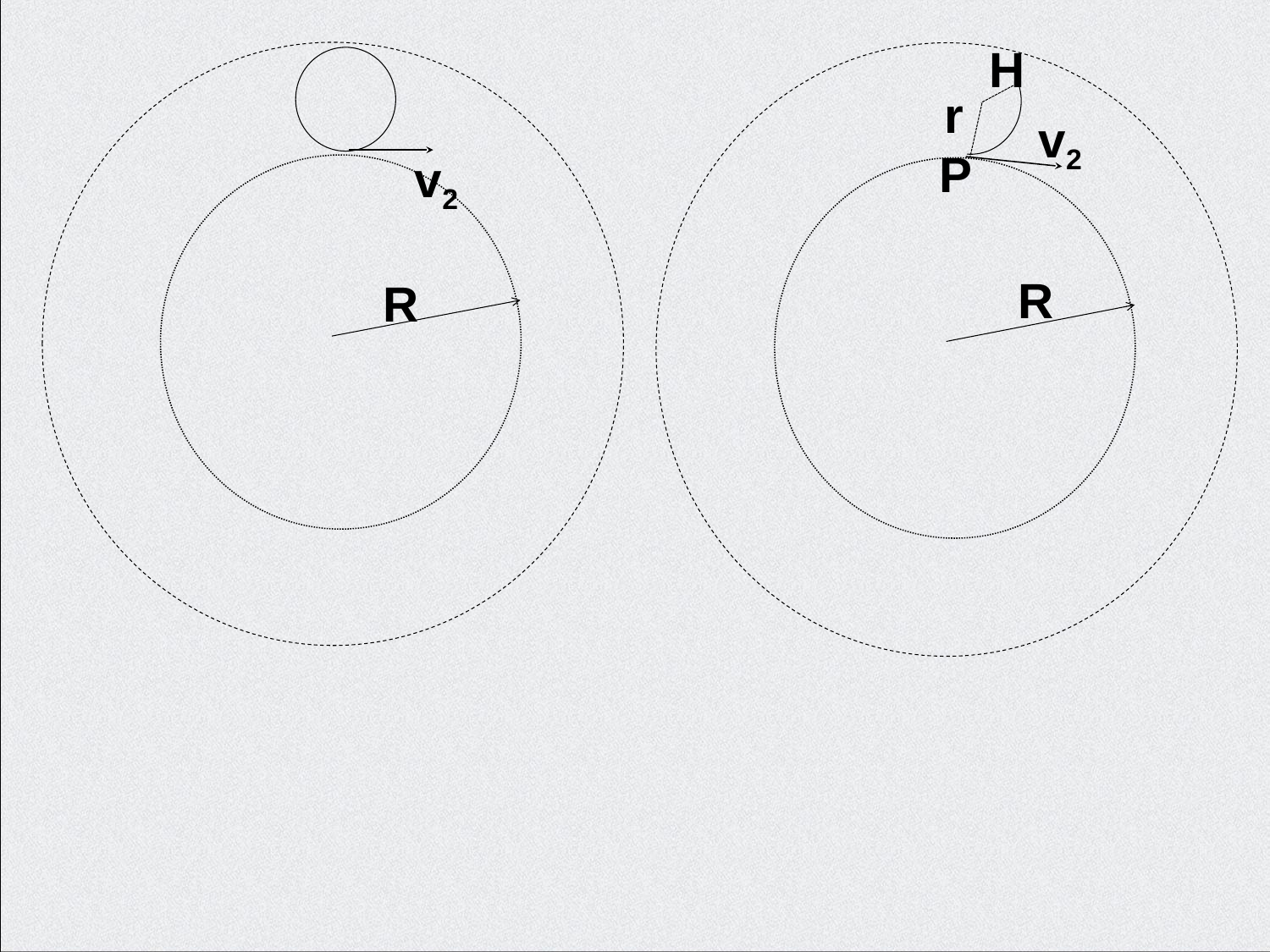

H

v2

r

R

P

v2

R